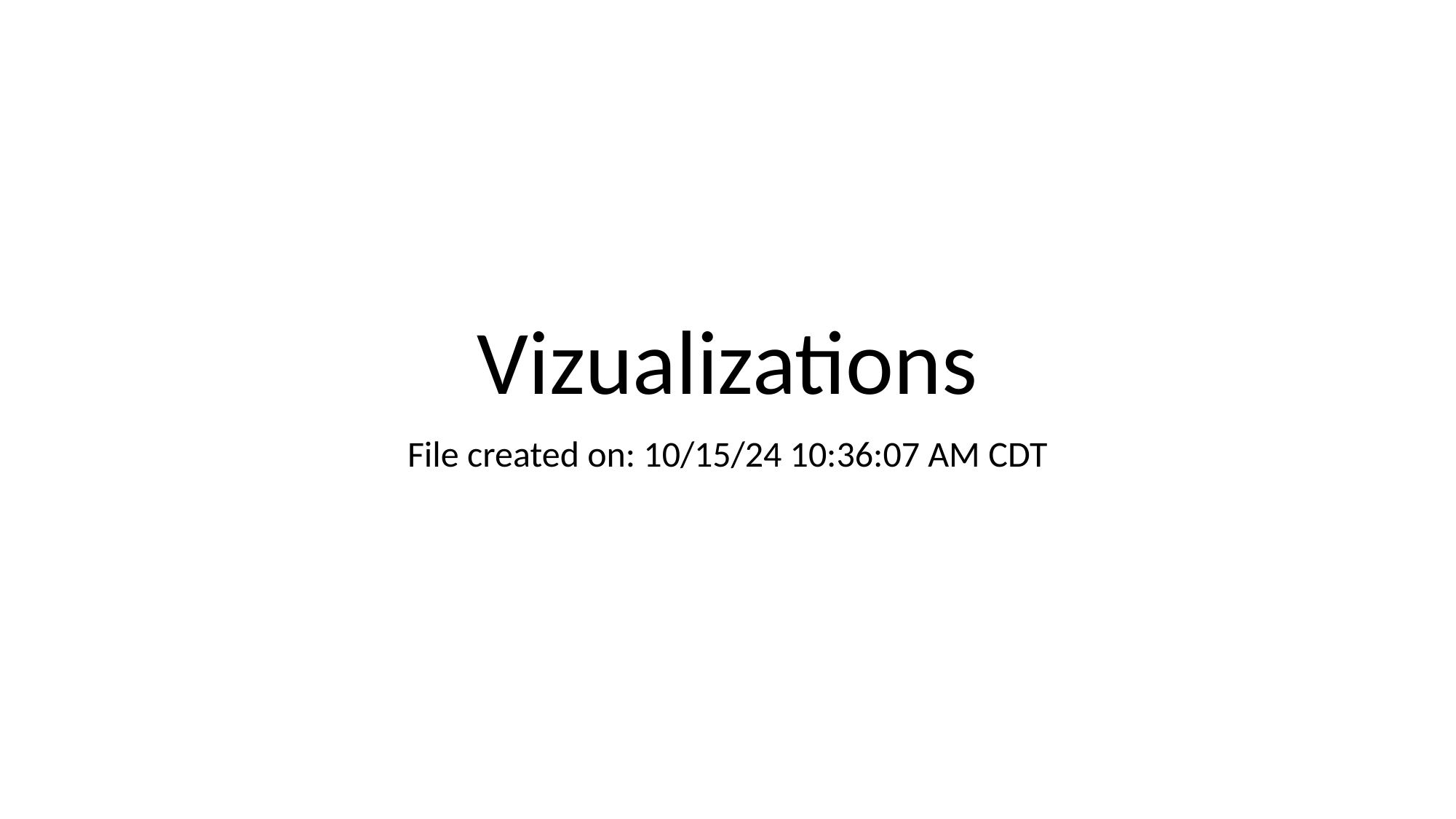

# Vizualizations
File created on: 10/15/24 10:36:07 AM CDT